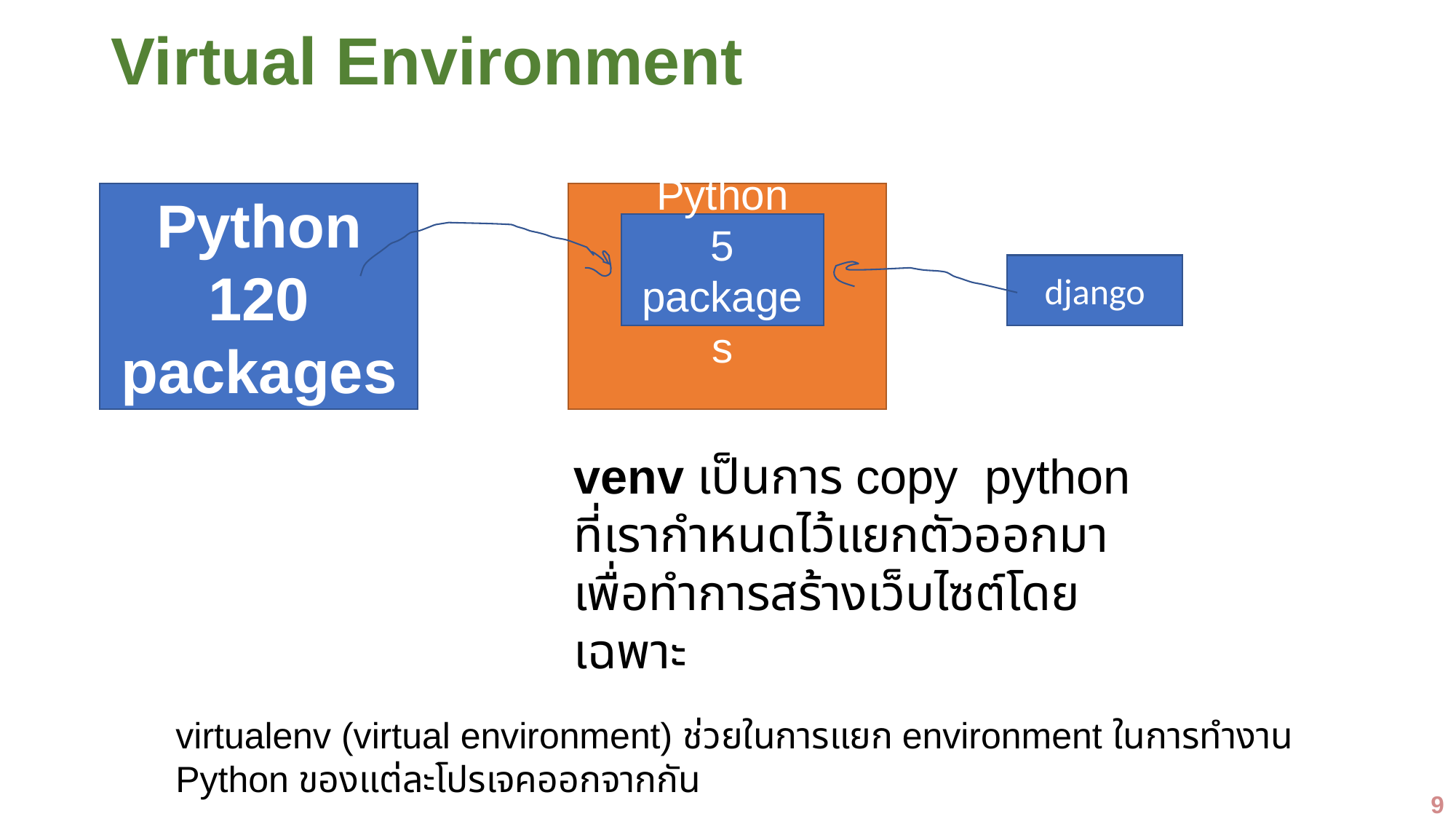

# Virtual Environment
Python
120 packages

Python
5 packages

django

venv เป็นการ copy  python ที่เรากำหนดไว้แยกตัวออกมา เพื่อทำการสร้างเว็บไซต์โดยเฉพาะ
virtualenv (virtual environment) ช่วยในการแยก environment ในการทำงาน Python ของแต่ละโปรเจคออกจากกัน
9